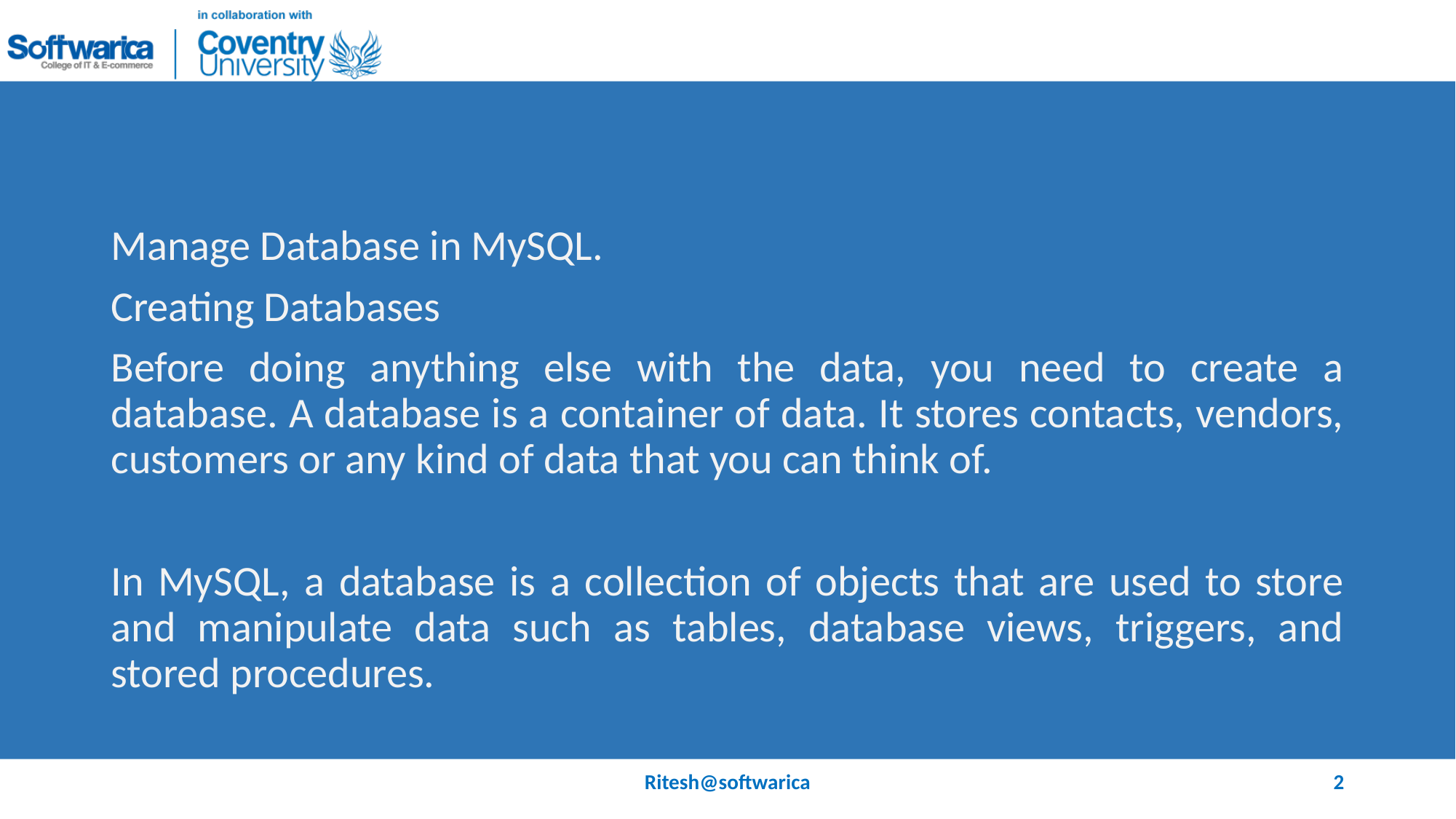

#
Manage Database in MySQL.
Creating Databases
Before doing anything else with the data, you need to create a database. A database is a container of data. It stores contacts, vendors, customers or any kind of data that you can think of.

In MySQL, a database is a collection of objects that are used to store and manipulate data such as tables, database views, triggers, and stored procedures.
Ritesh@softwarica
2